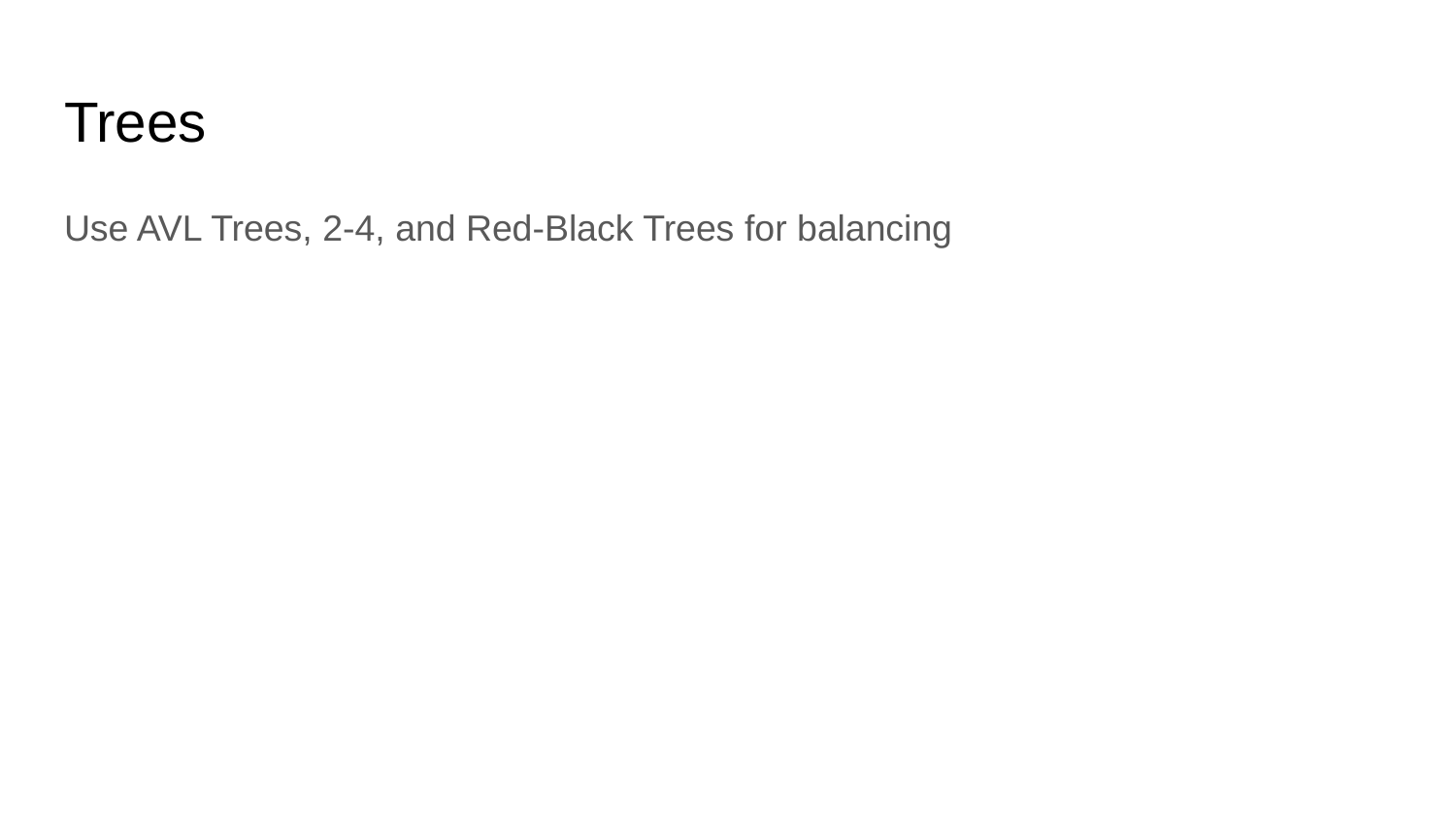

# Trees
Use AVL Trees, 2-4, and Red-Black Trees for balancing